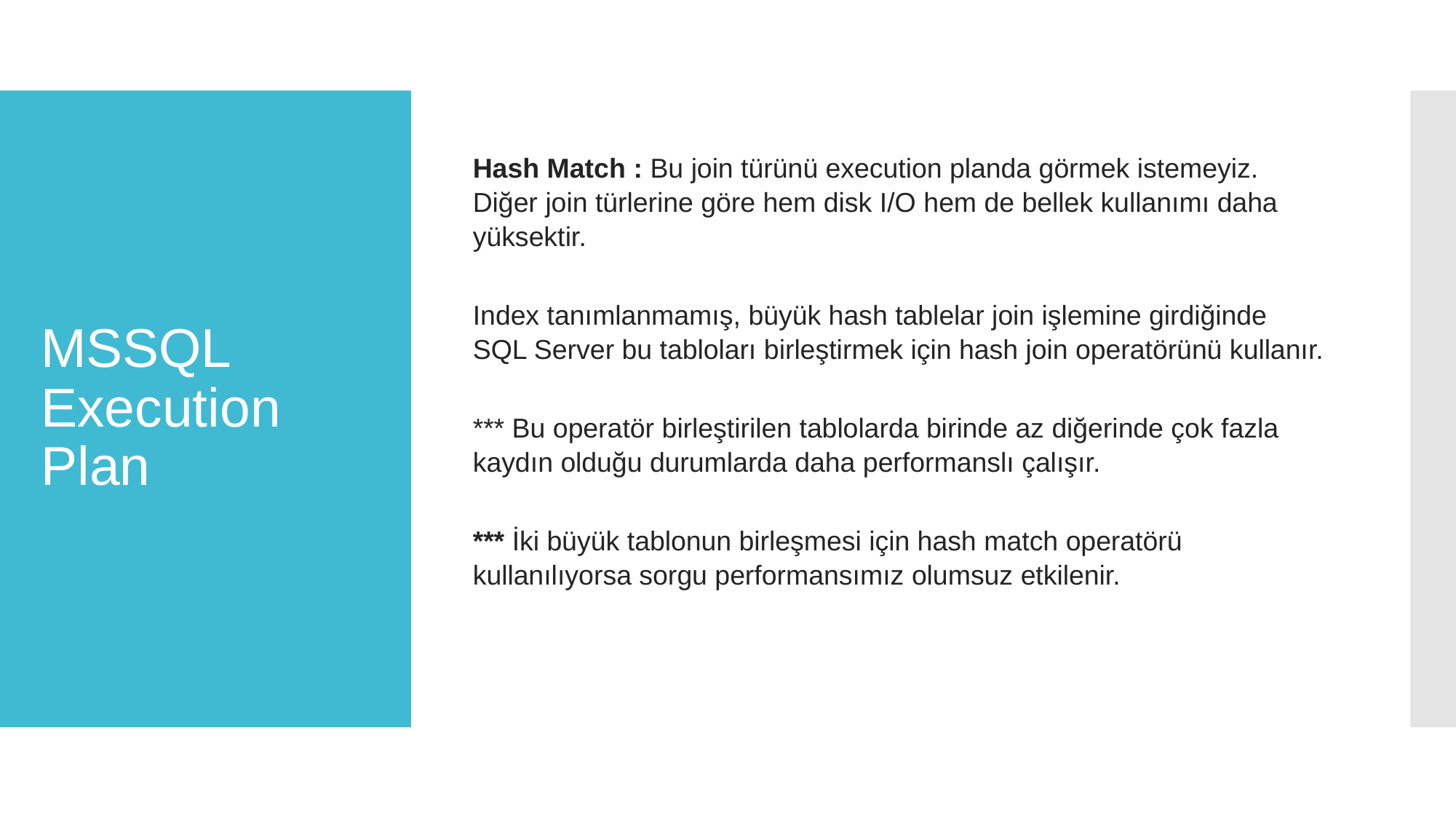

Hash Match : Bu join türünü execution planda görmek istemeyiz. Diğer join türlerine göre hem disk I/O hem de bellek kullanımı daha yüksektir.
Index tanımlanmamış, büyük hash tablelar join işlemine girdiğinde SQL Server bu tabloları birleştirmek için hash join operatörünü kullanır.
*** Bu operatör birleştirilen tablolarda birinde az diğerinde çok fazla kaydın olduğu durumlarda daha performanslı çalışır.
*** İki büyük tablonun birleşmesi için hash match operatörü kullanılıyorsa sorgu performansımız olumsuz etkilenir.

# MSSQL
Execution Plan